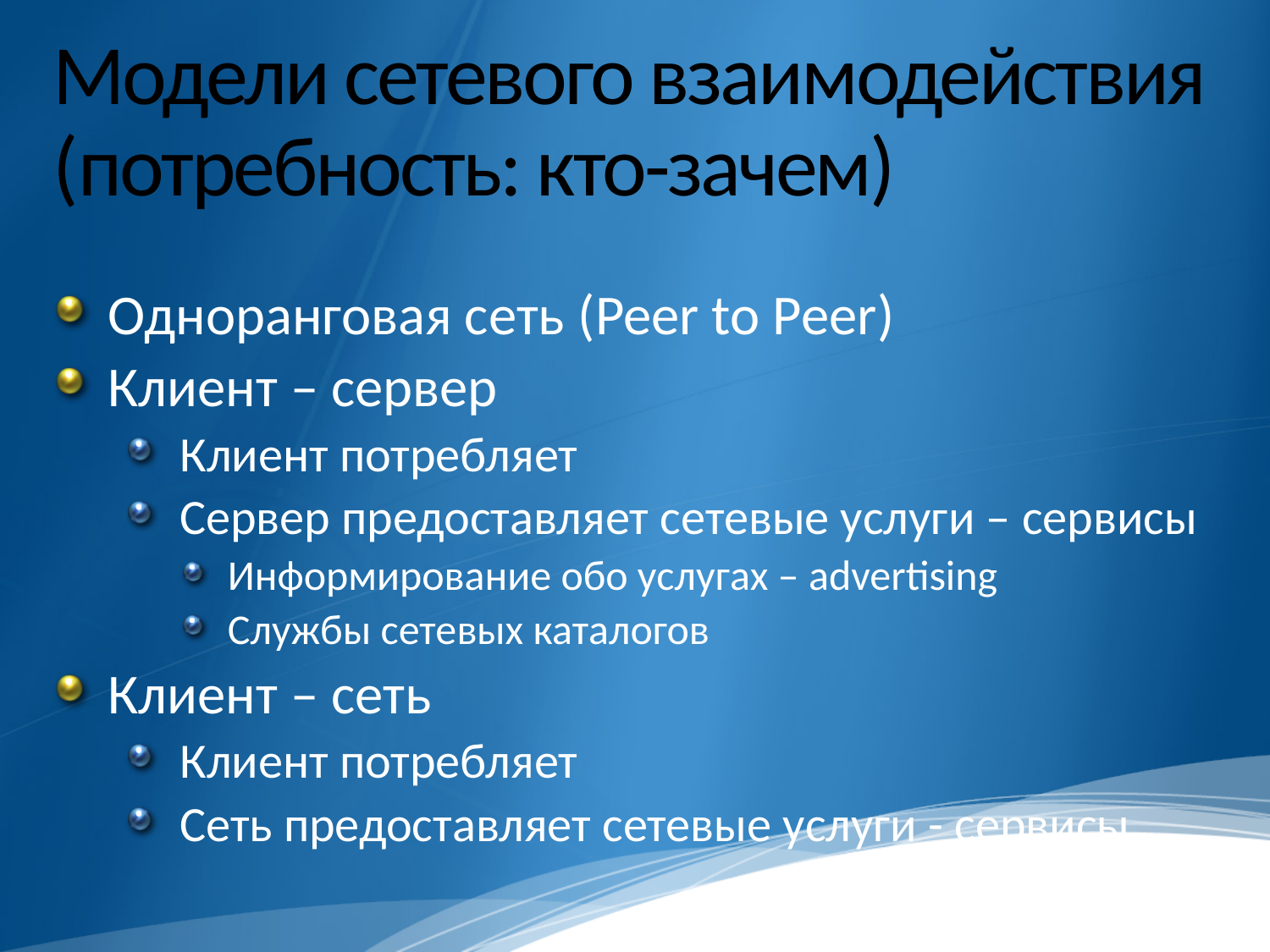

# Модели сетевого взаимодействия (потребность: кто-зачем)
Одноранговая сеть (Peer to Peer)
Клиент – сервер
Клиент потребляет
Сервер предоставляет сетевые услуги – сервисы
Информирование обо услугах – advertising
Службы сетевых каталогов
Клиент – сеть
Клиент потребляет
Сеть предоставляет сетевые услуги - сервисы